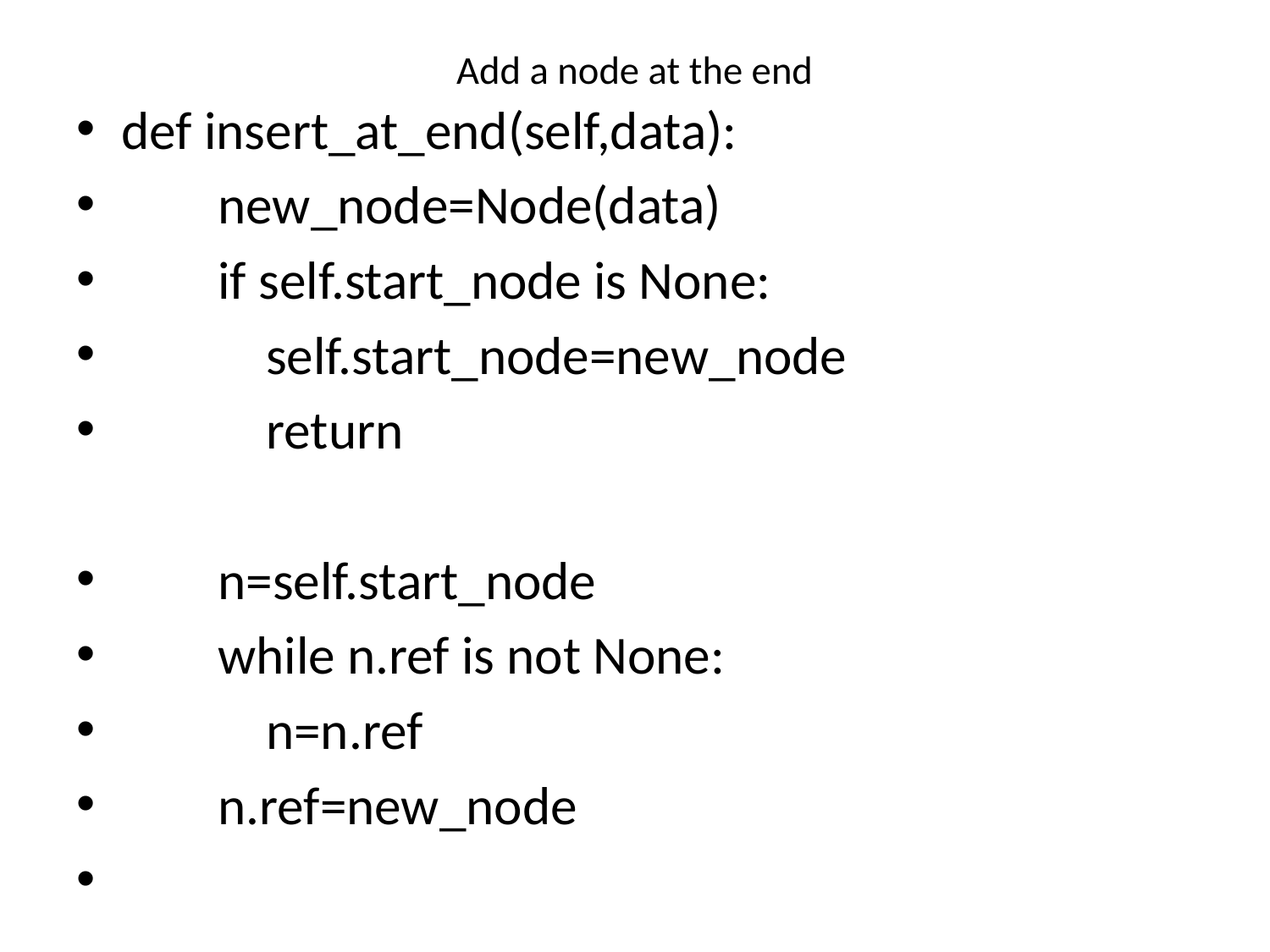

# Add a node at the end
def insert_at_end(self,data):
        new_node=Node(data)
        if self.start_node is None:
            self.start_node=new_node
            return

        n=self.start_node
        while n.ref is not None:
            n=n.ref
        n.ref=new_node